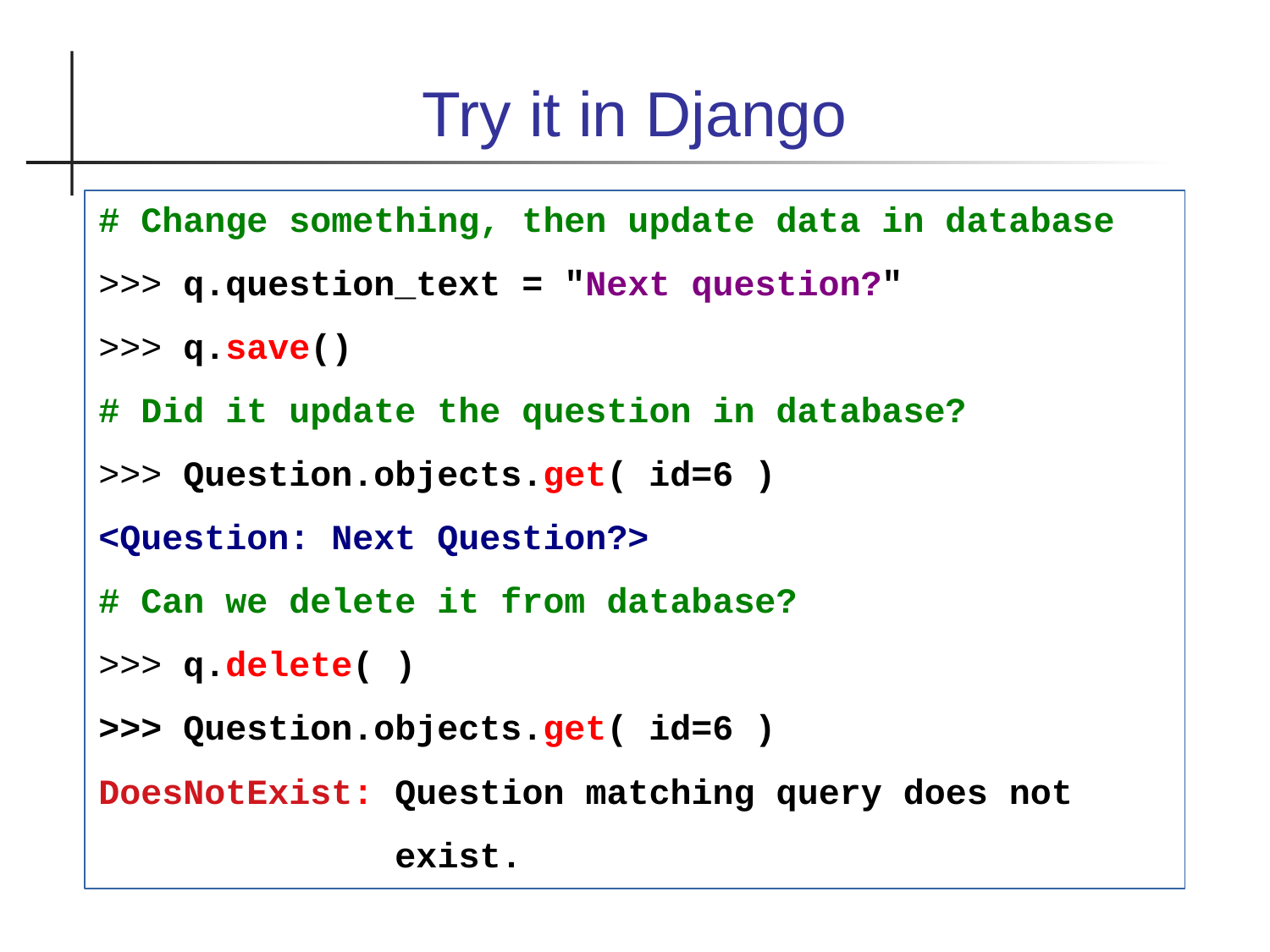

Try it in Django
# Change something, then update data in database
>>> q.question_text = "Next question?"
>>> q.save()
# Did it update the question in database?
>>> Question.objects.get( id=6 )
<Question: Next Question?>
# Can we delete it from database?
>>> q.delete( )
>>> Question.objects.get( id=6 )
DoesNotExist: Question matching query does not
              exist.